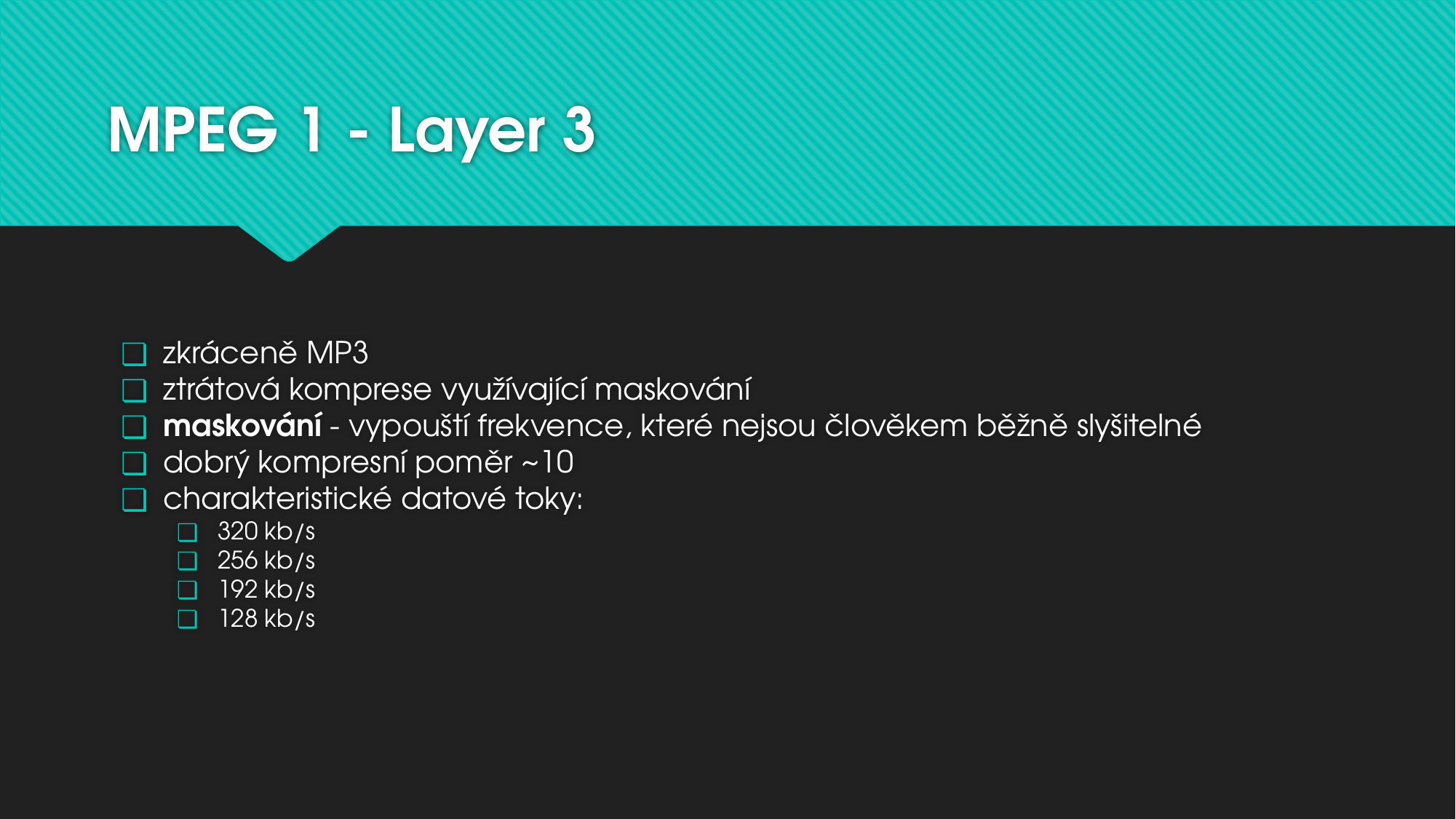

# MPEG 1 - Layer 3
zkráceně MP3
ztrátová komprese využívající maskování
maskování - vypouští frekvence, které nejsou člověkem běžně slyšitelné
dobrý kompresní poměr ~10
charakteristické datové toky:
320 kb/s
256 kb/s
192 kb/s
128 kb/s